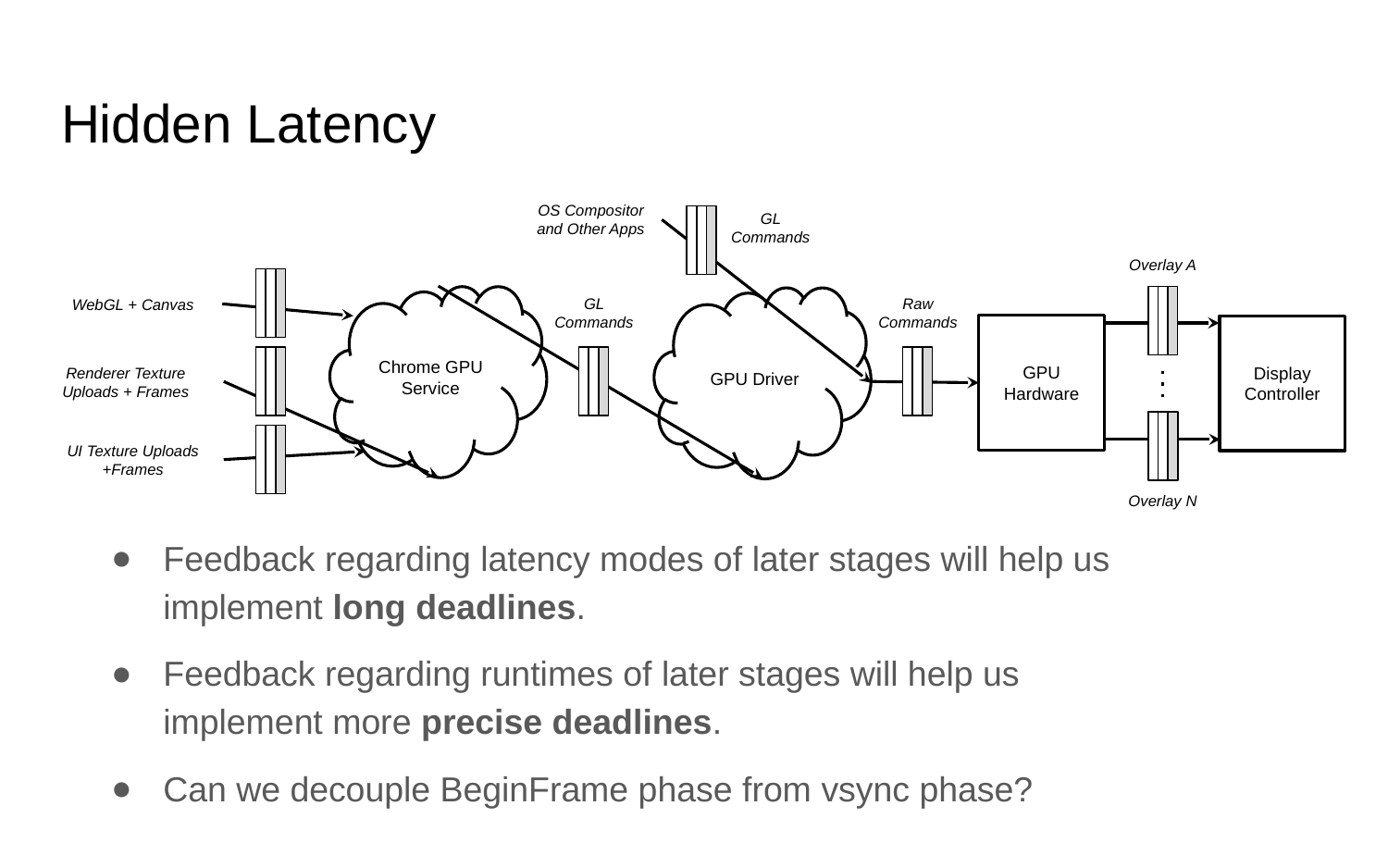

# Hidden Latency
OS Compositor
and Other Apps
GL
Commands

Overlay A

GL
Commands
Raw Commands
WebGL + Canvas
Chrome GPU Service

GPU Driver
GPU Hardware
Display Controller

Renderer Texture Uploads + Frames

UI Texture Uploads +Frames
Overlay N
Feedback regarding latency modes of later stages will help us implement long deadlines.
Feedback regarding runtimes of later stages will help us implement more precise deadlines.
Can we decouple BeginFrame phase from vsync phase?